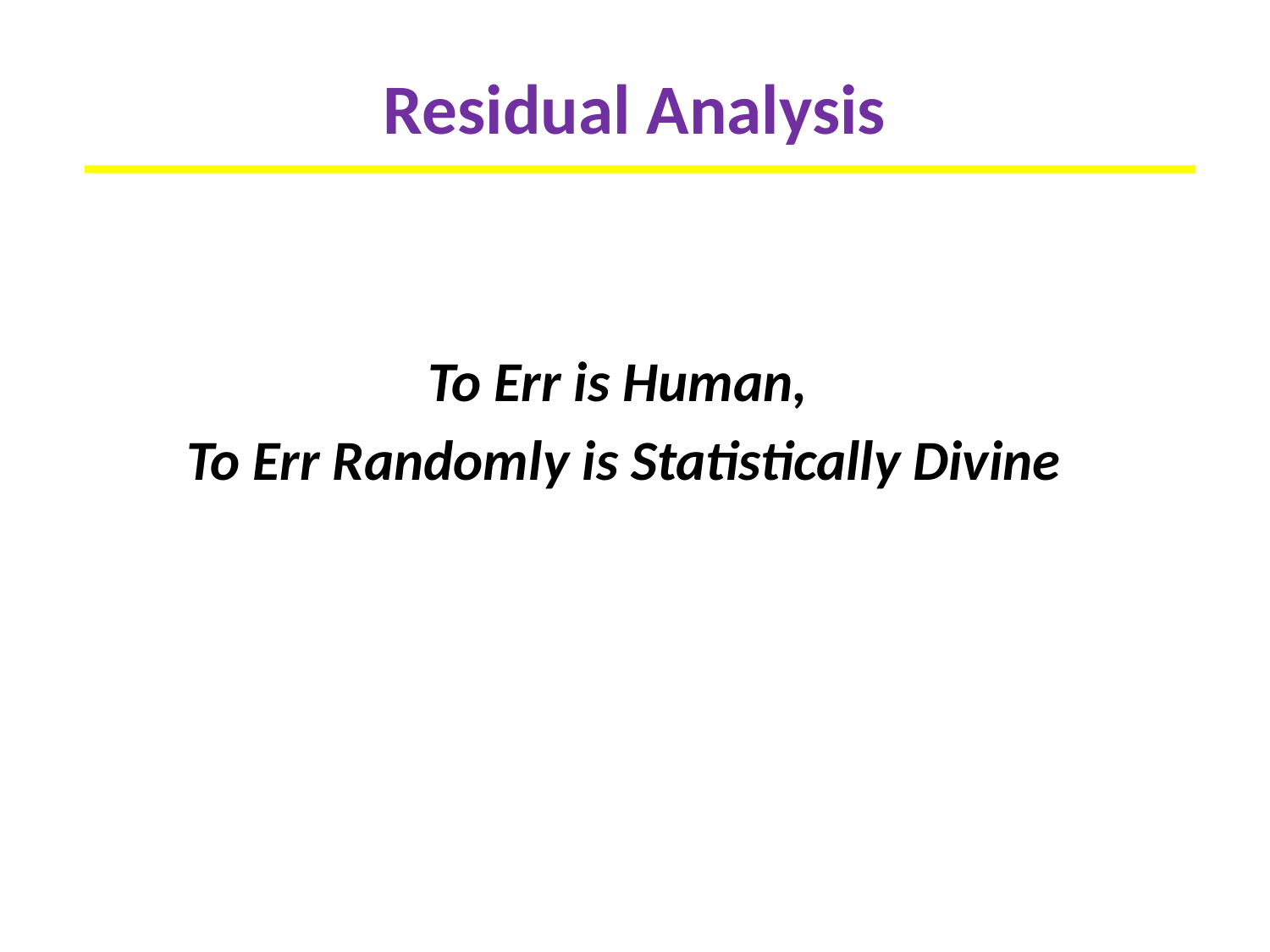

# Residual Analysis

To Err is Human,
To Err Randomly is Statistically Divine